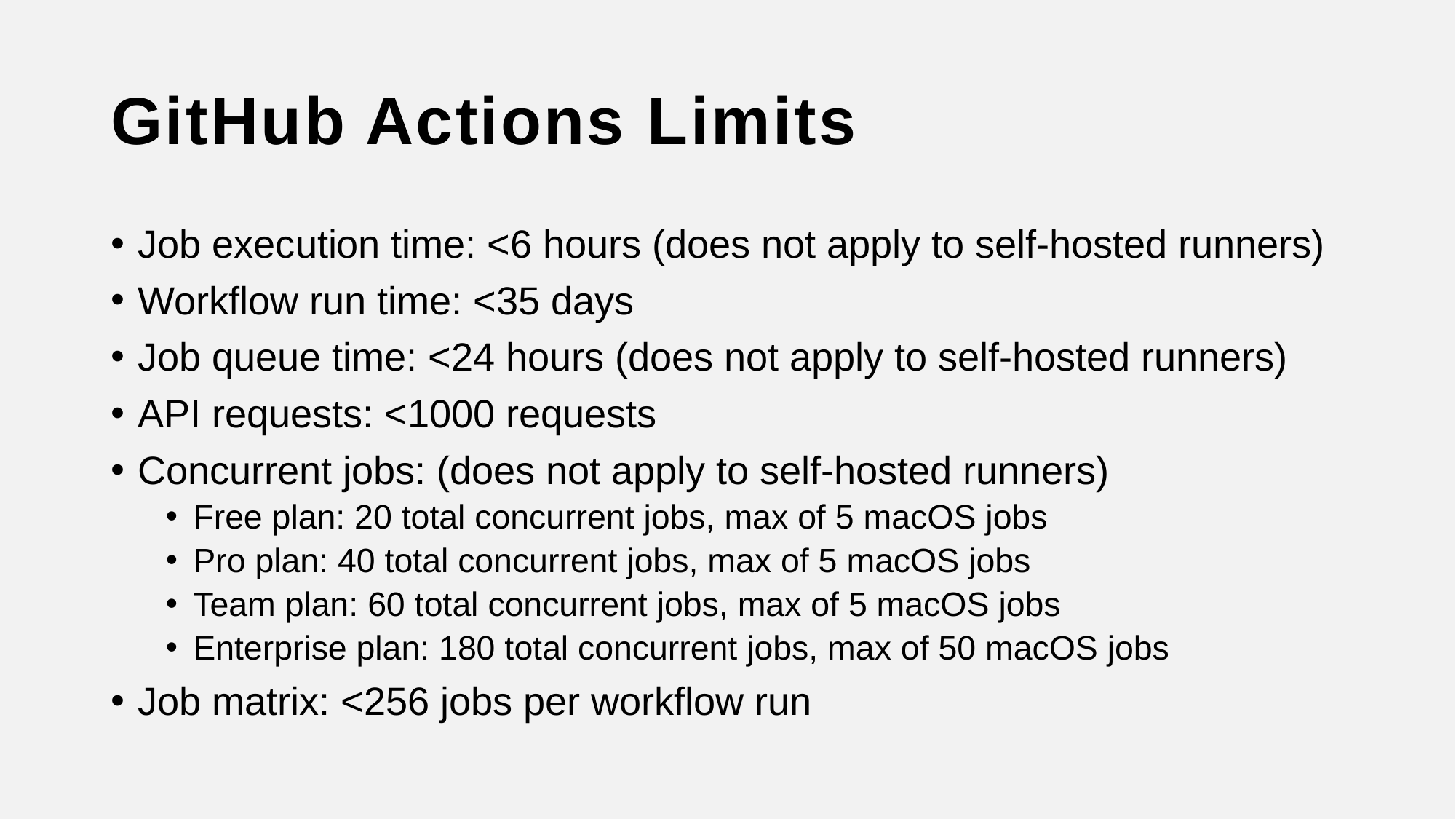

# GitHub Actions Limits
Job execution time: <6 hours (does not apply to self-hosted runners)
Workflow run time: <35 days
Job queue time: <24 hours (does not apply to self-hosted runners)
API requests: <1000 requests
Concurrent jobs: (does not apply to self-hosted runners)
Free plan: 20 total concurrent jobs, max of 5 macOS jobs
Pro plan: 40 total concurrent jobs, max of 5 macOS jobs
Team plan: 60 total concurrent jobs, max of 5 macOS jobs
Enterprise plan: 180 total concurrent jobs, max of 50 macOS jobs
Job matrix: <256 jobs per workflow run